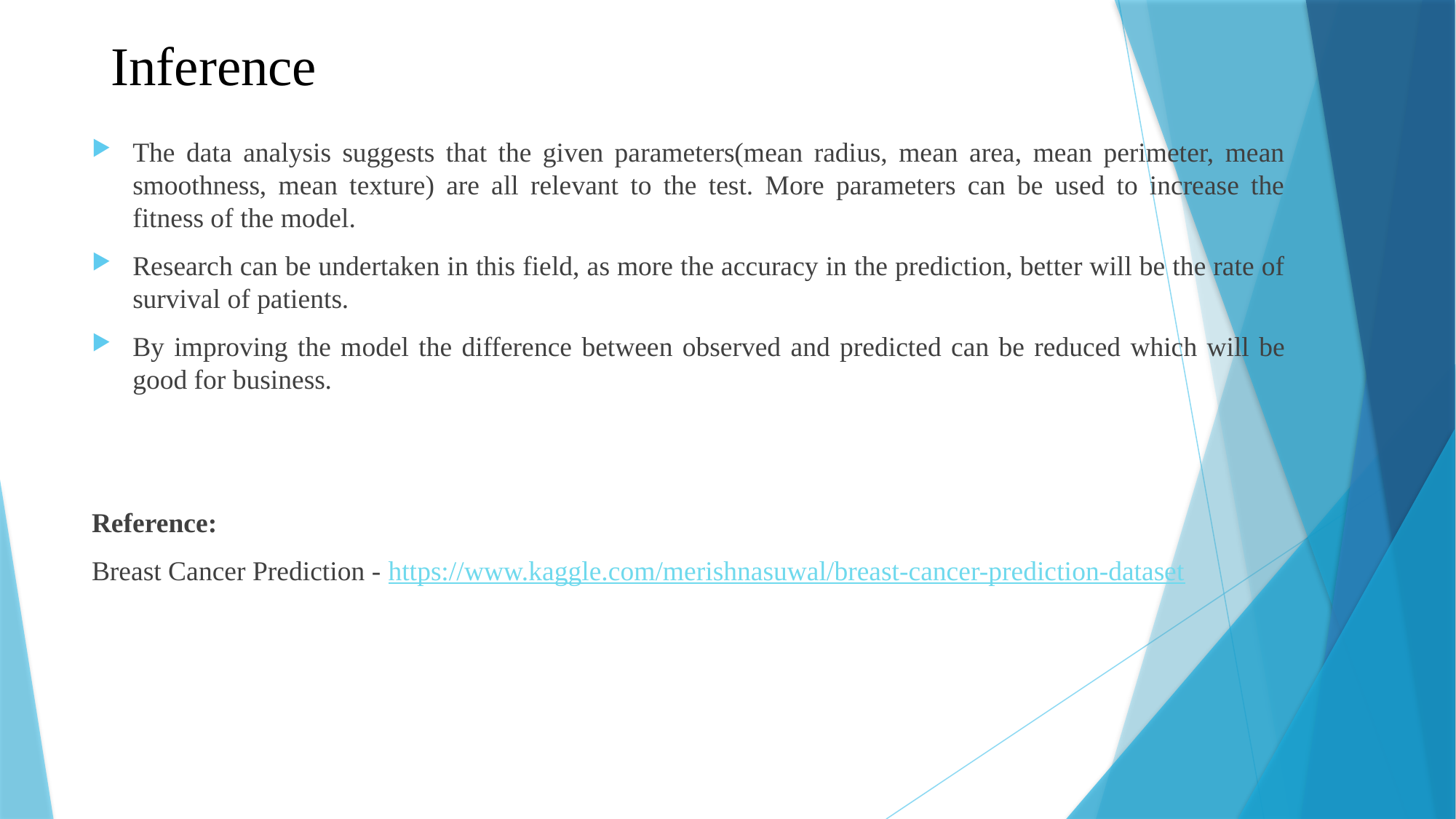

# Inference
The data analysis suggests that the given parameters(mean radius, mean area, mean perimeter, mean smoothness, mean texture) are all relevant to the test. More parameters can be used to increase the fitness of the model.
Research can be undertaken in this field, as more the accuracy in the prediction, better will be the rate of survival of patients.
By improving the model the difference between observed and predicted can be reduced which will be good for business.

Reference:
Breast Cancer Prediction - https://www.kaggle.com/merishnasuwal/breast-cancer-prediction-dataset